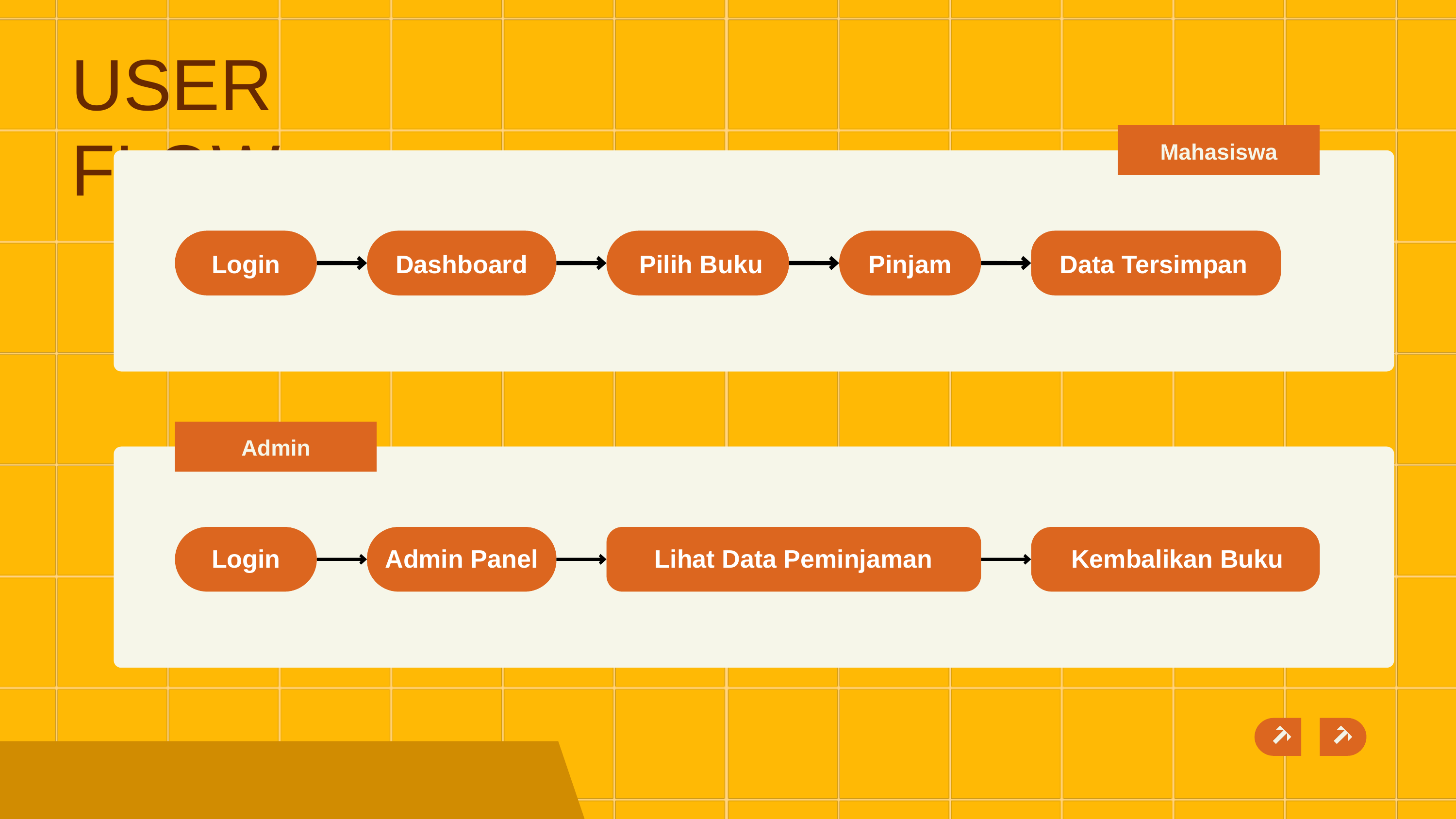

USER FLOW

Mahasiswa

Login
Dashboard
Pilih Buku
Pinjam
Data Tersimpan

Admin

Login
Admin Panel
Lihat Data Peminjaman
Kembalikan Buku